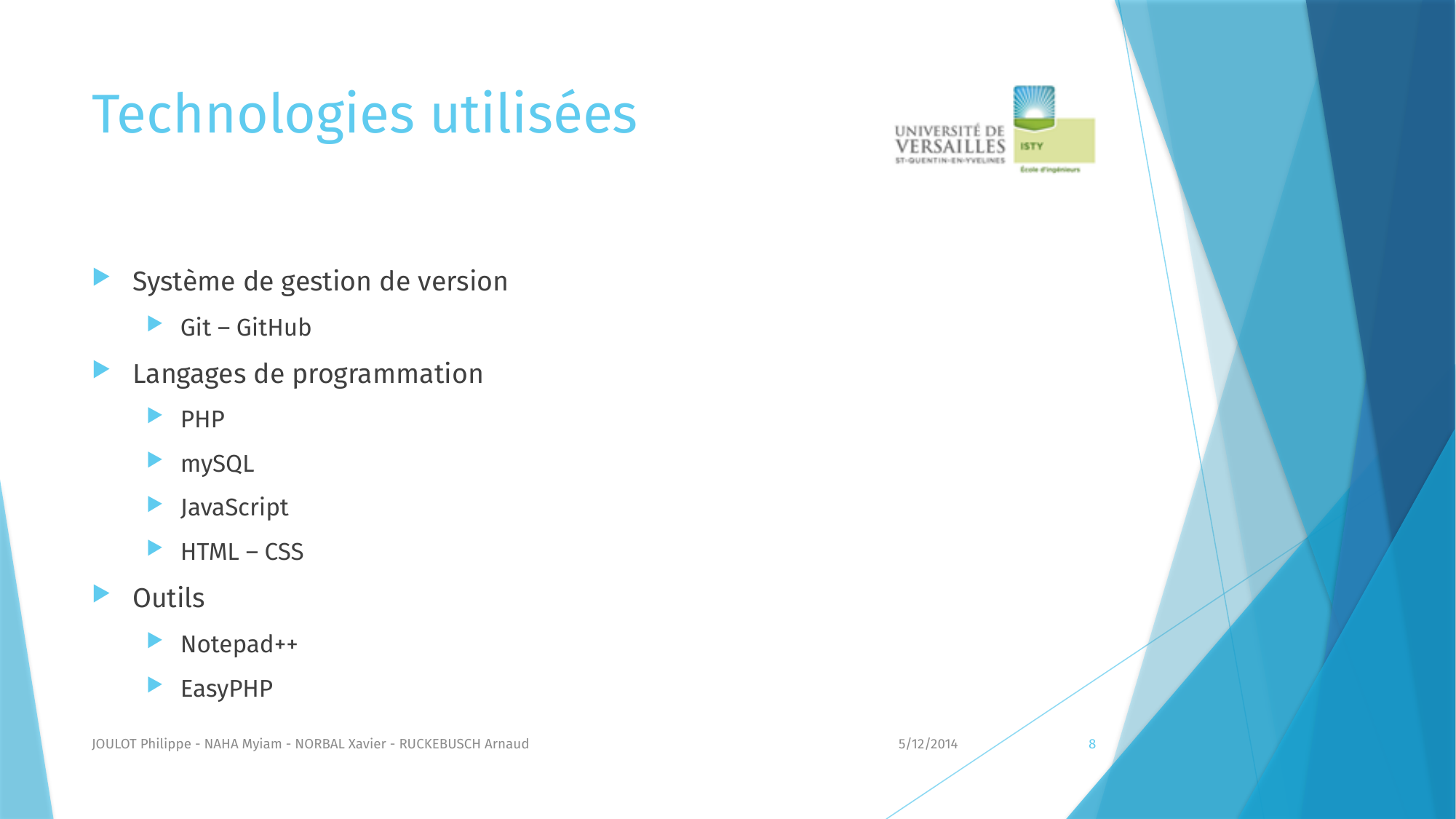

# Technologies utilisées
Système de gestion de version
Git – GitHub
Langages de programmation
PHP
mySQL
JavaScript
HTML – CSS
Outils
Notepad++
EasyPHP
JOULOT Philippe - NAHA Myiam - NORBAL Xavier - RUCKEBUSCH Arnaud
5/12/2014
8